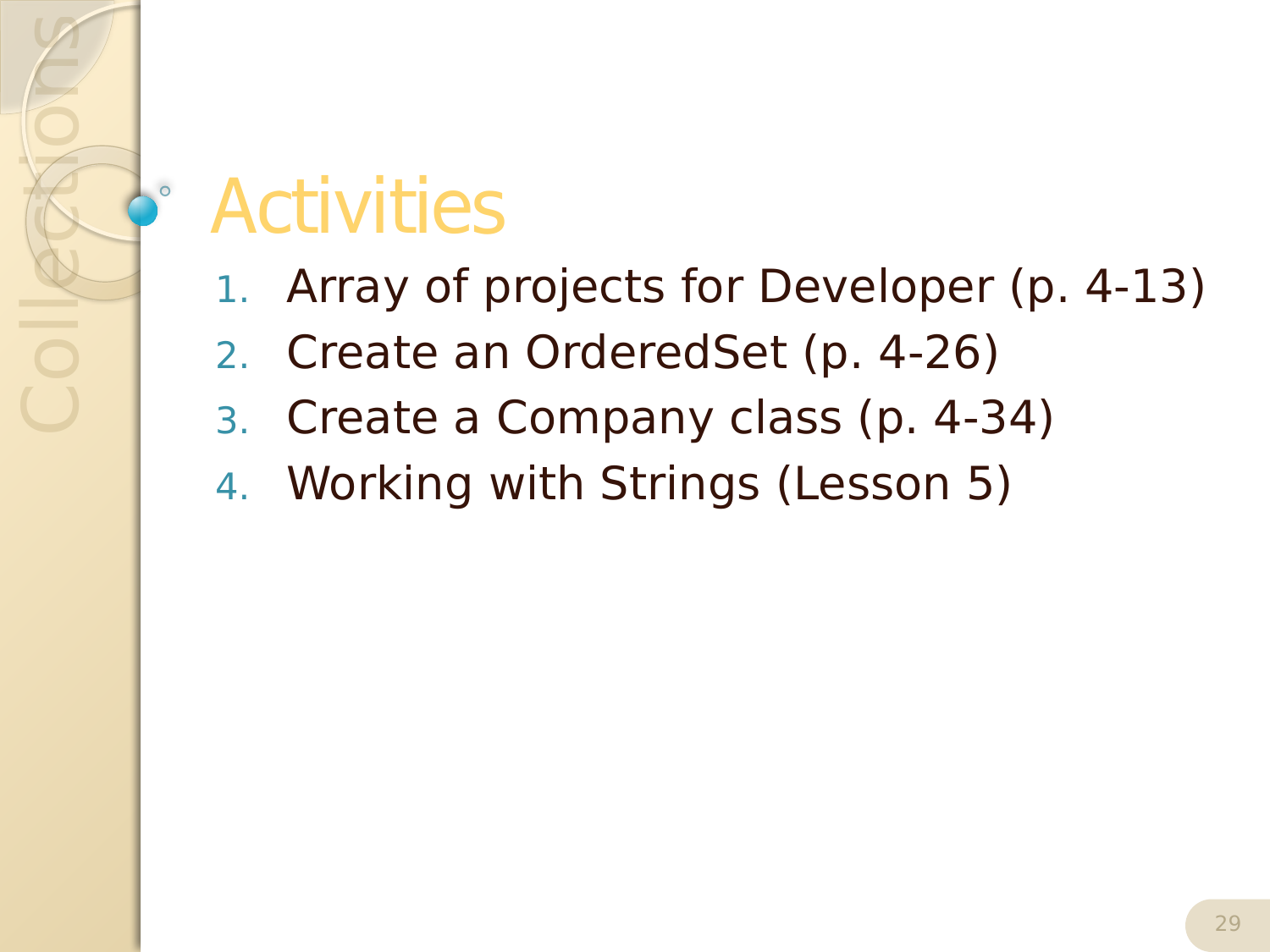

# Activities
Array of projects for Developer (p. 4-13)
Create an OrderedSet (p. 4-26)
Create a Company class (p. 4-34)
Working with Strings (Lesson 5)

29